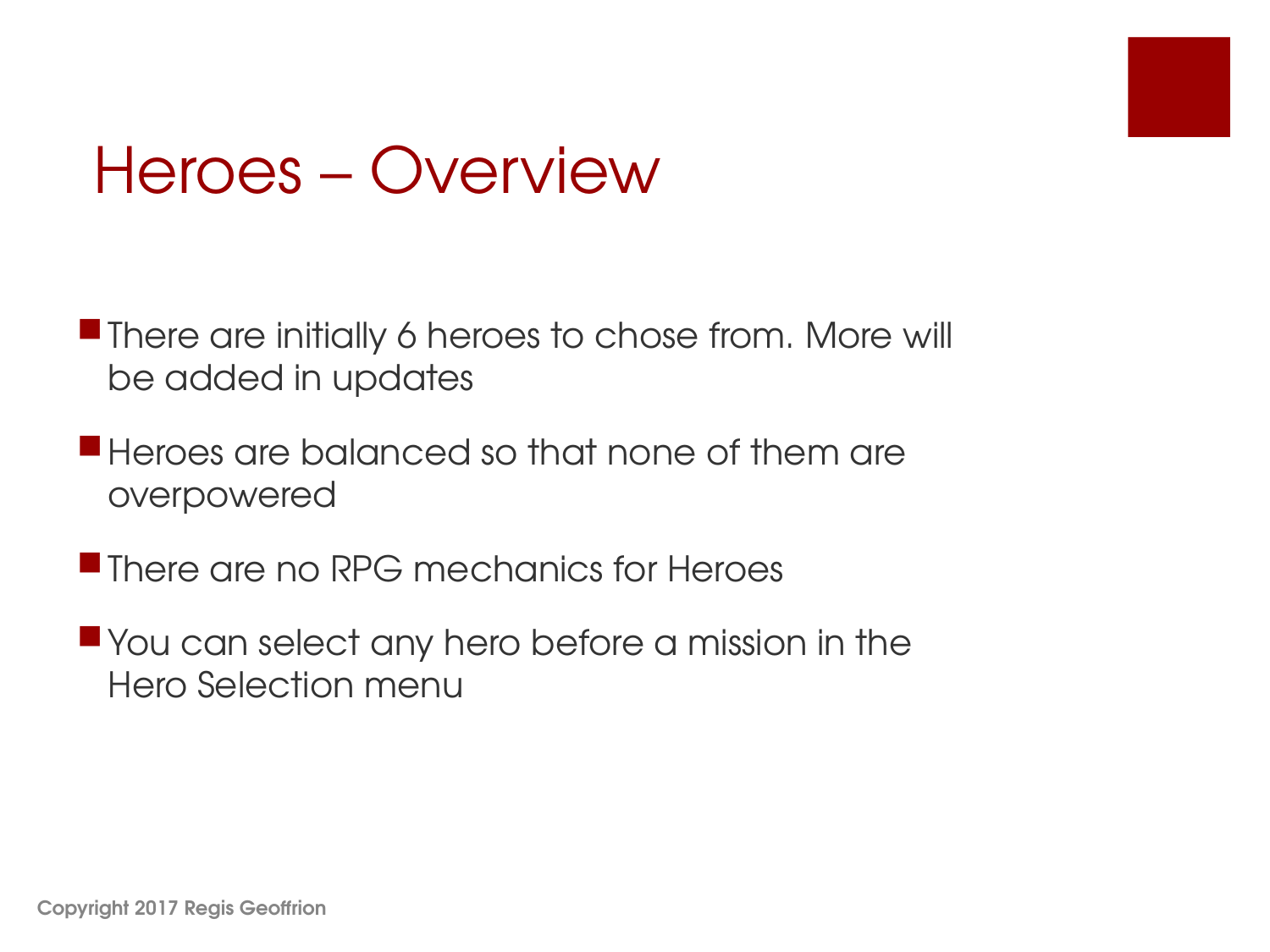

# Heroes – Overview
There are initially 6 heroes to chose from. More will be added in updates
Heroes are balanced so that none of them are overpowered
There are no RPG mechanics for Heroes
You can select any hero before a mission in the Hero Selection menu
Copyright 2017 Regis Geoffrion